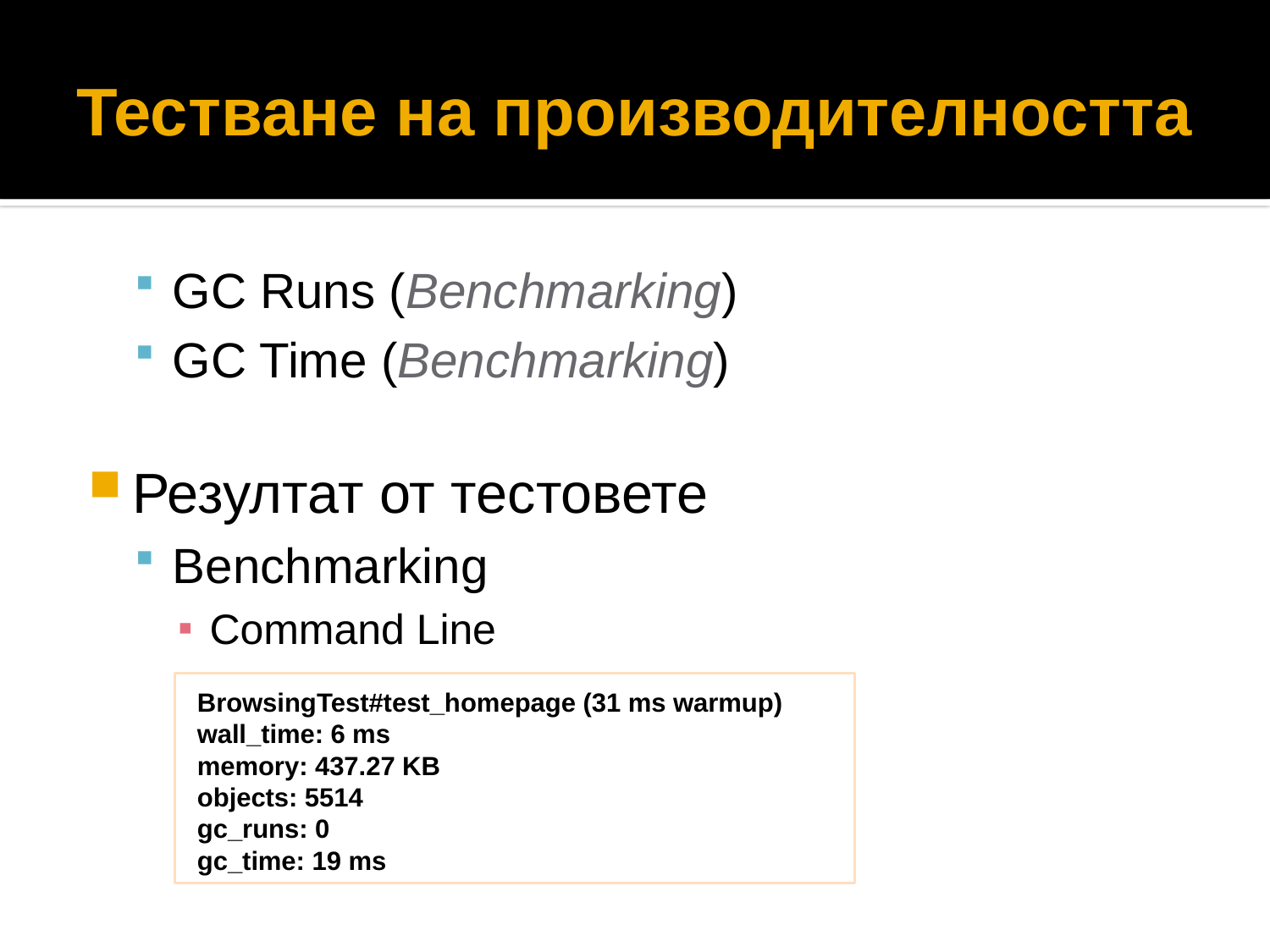

# Тестване на производителността
GC Runs (Benchmarking)
GC Time (Benchmarking)

Резултат от тестовете
Benchmarking
Command Line
BrowsingTest#test_homepage (31 ms warmup)
wall_time: 6 ms
memory: 437.27 KB
objects: 5514
gc_runs: 0
gc_time: 19 ms